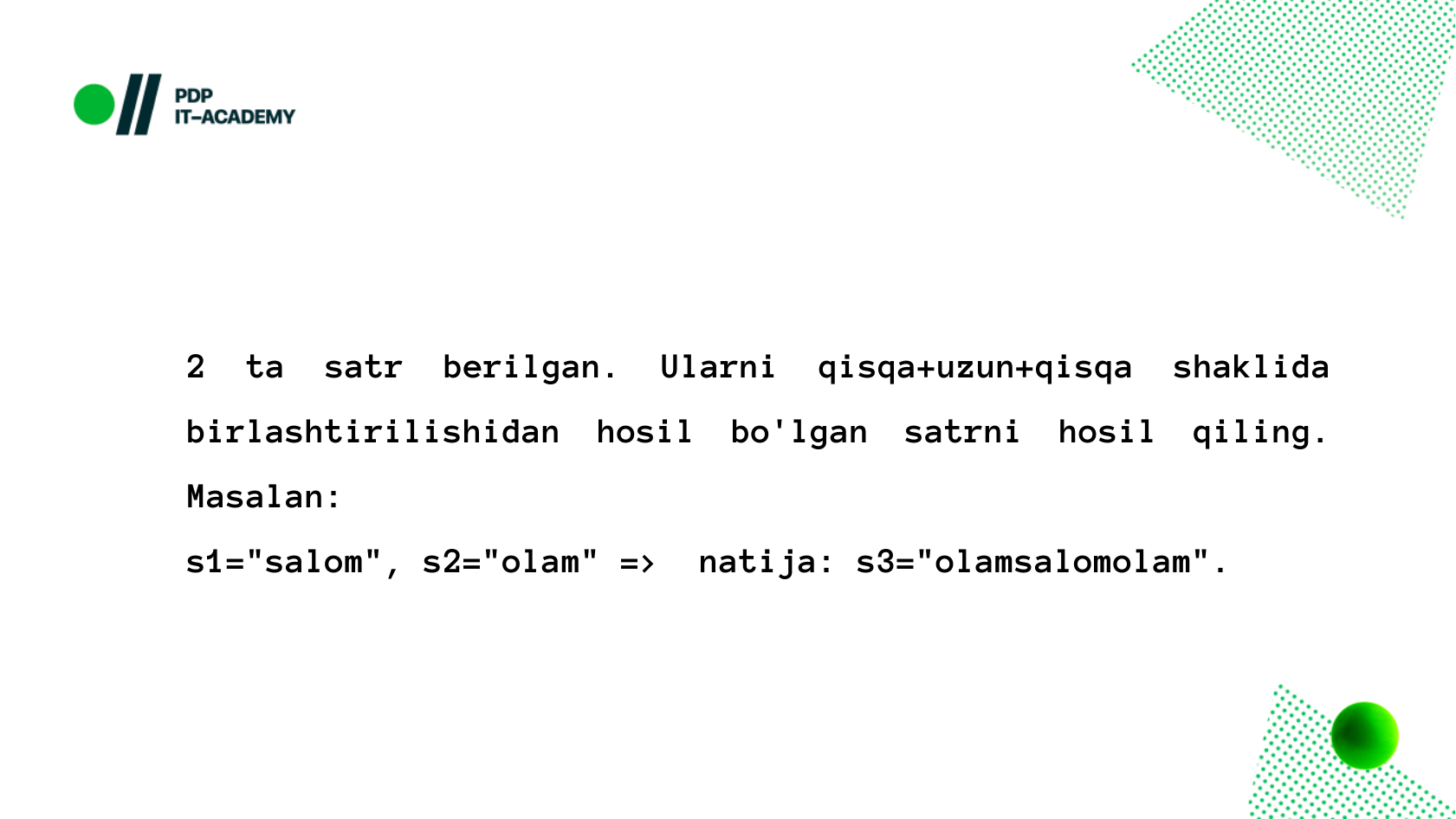

2 ta satr berilgan. Ularni qisqa+uzun+qisqa shaklida birlashtirilishidan hosil bo'lgan satrni hosil qiling. Masalan:
s1="salom", s2="olam" =>  natija: s3="olamsalomolam".